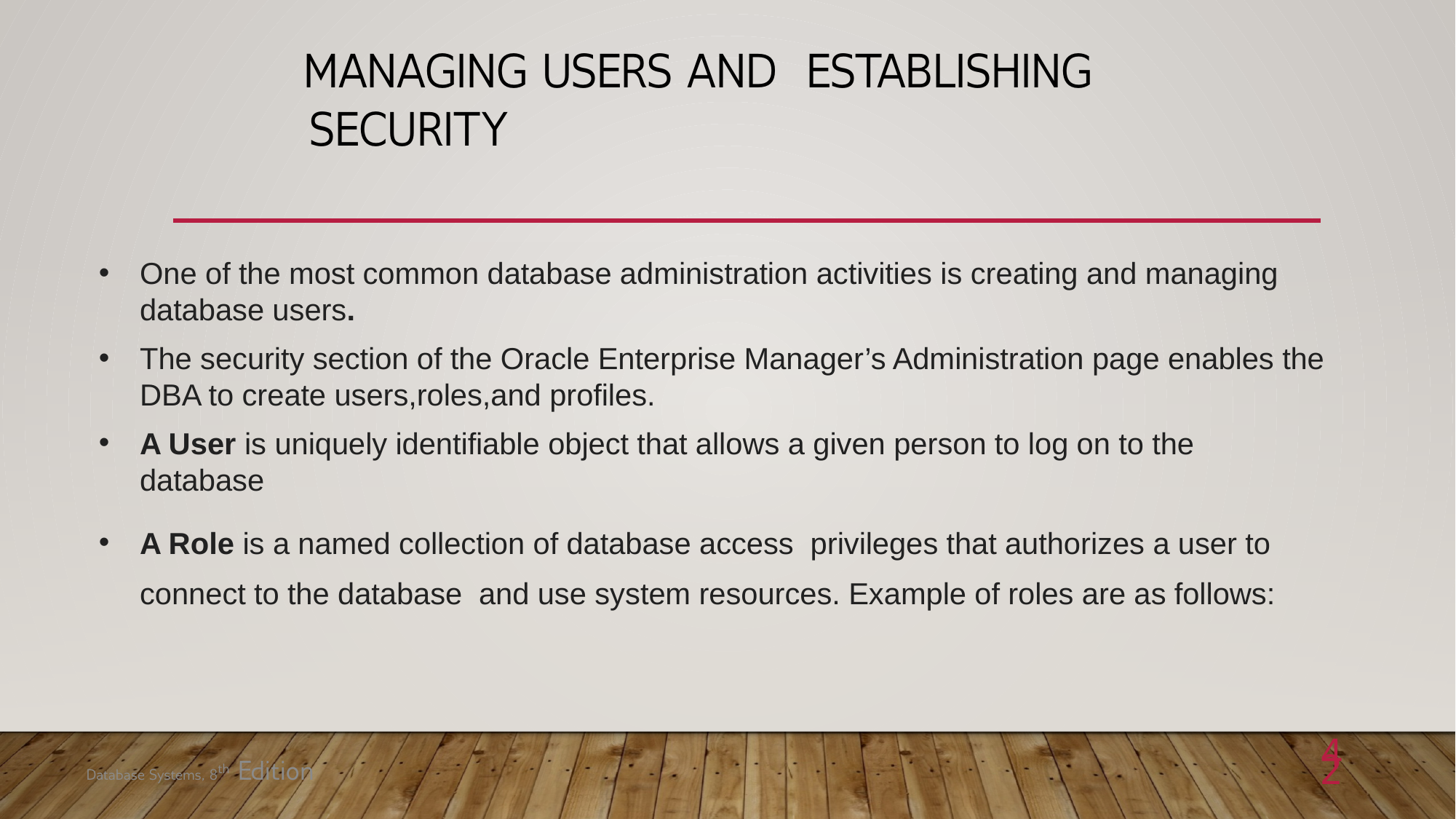

# Managing Users and  Establishing Security

One of the most common database administration activities is creating and managing database users.
The security section of the Oracle Enterprise Manager’s Administration page enables the DBA to create users,roles,and profiles.
A User is uniquely identifiable object that allows a given person to log on to the database
A Role is a named collection of database access  privileges that authorizes a user to connect to the database  and use system resources. Example of roles are as follows:

42
Database Systems, 8th Edition